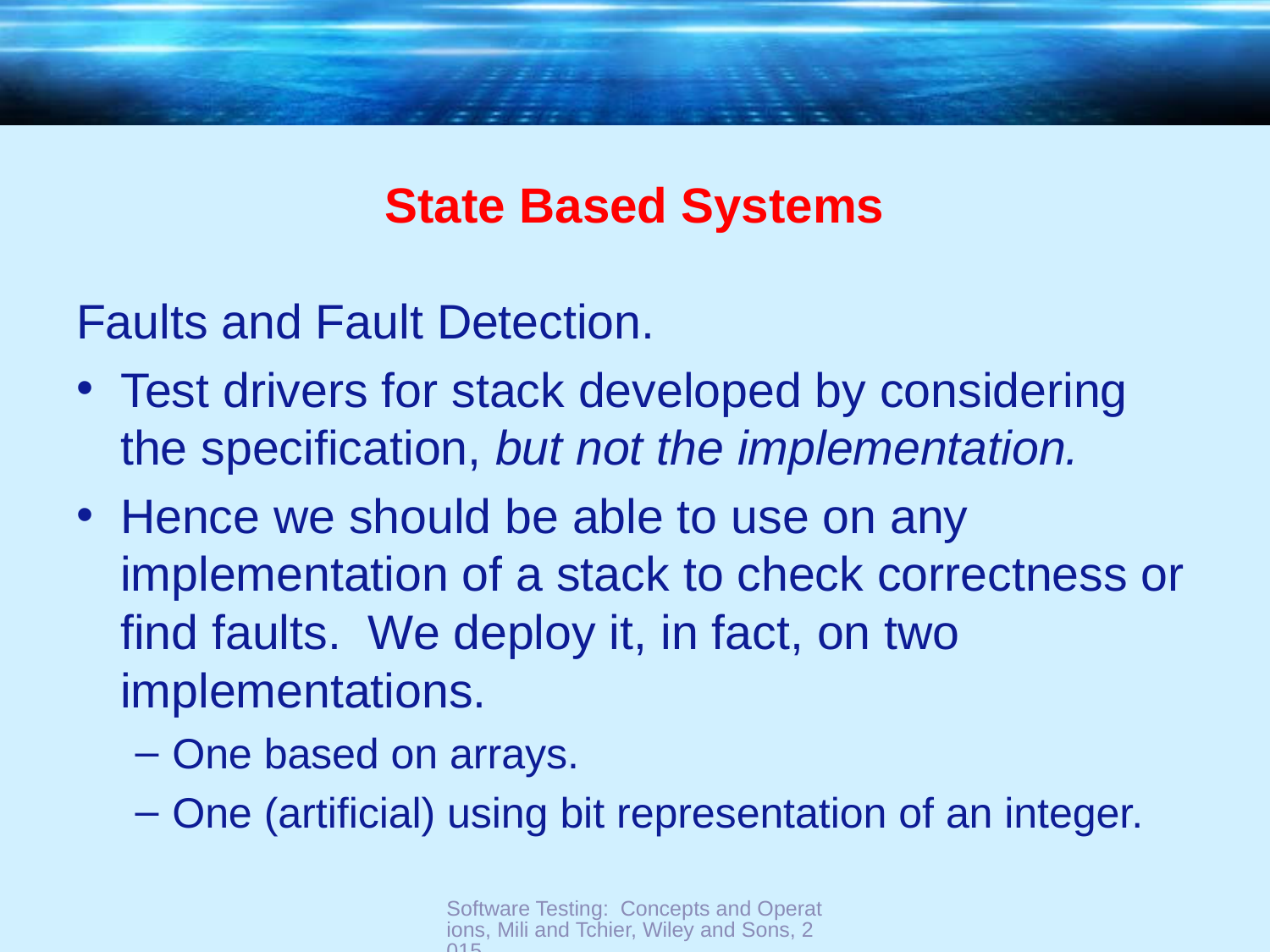

# State Based Systems
Faults and Fault Detection.
Test drivers for stack developed by considering the specification, but not the implementation.
Hence we should be able to use on any implementation of a stack to check correctness or find faults.  We deploy it, in fact, on two implementations.
One based on arrays.
One (artificial) using bit representation of an integer.
Software Testing:  Concepts and Operations, Mili and Tchier, Wiley and Sons, 2015